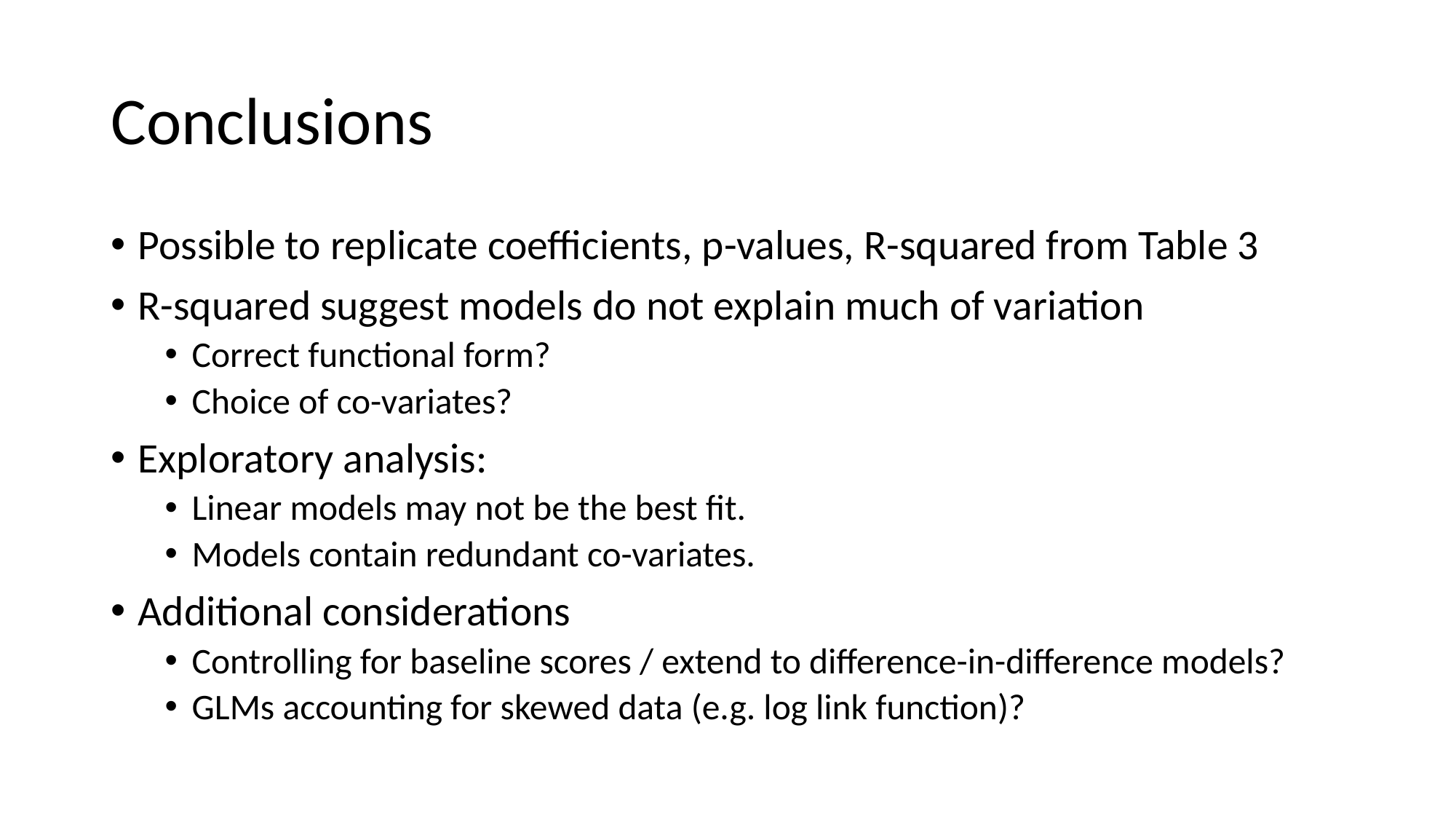

# Conclusions
Possible to replicate coefficients, p-values, R-squared from Table 3
R-squared suggest models do not explain much of variation
Correct functional form?
Choice of co-variates?
Exploratory analysis:
Linear models may not be the best fit.
Models contain redundant co-variates.
Additional considerations
Controlling for baseline scores / extend to difference-in-difference models?
GLMs accounting for skewed data (e.g. log link function)?